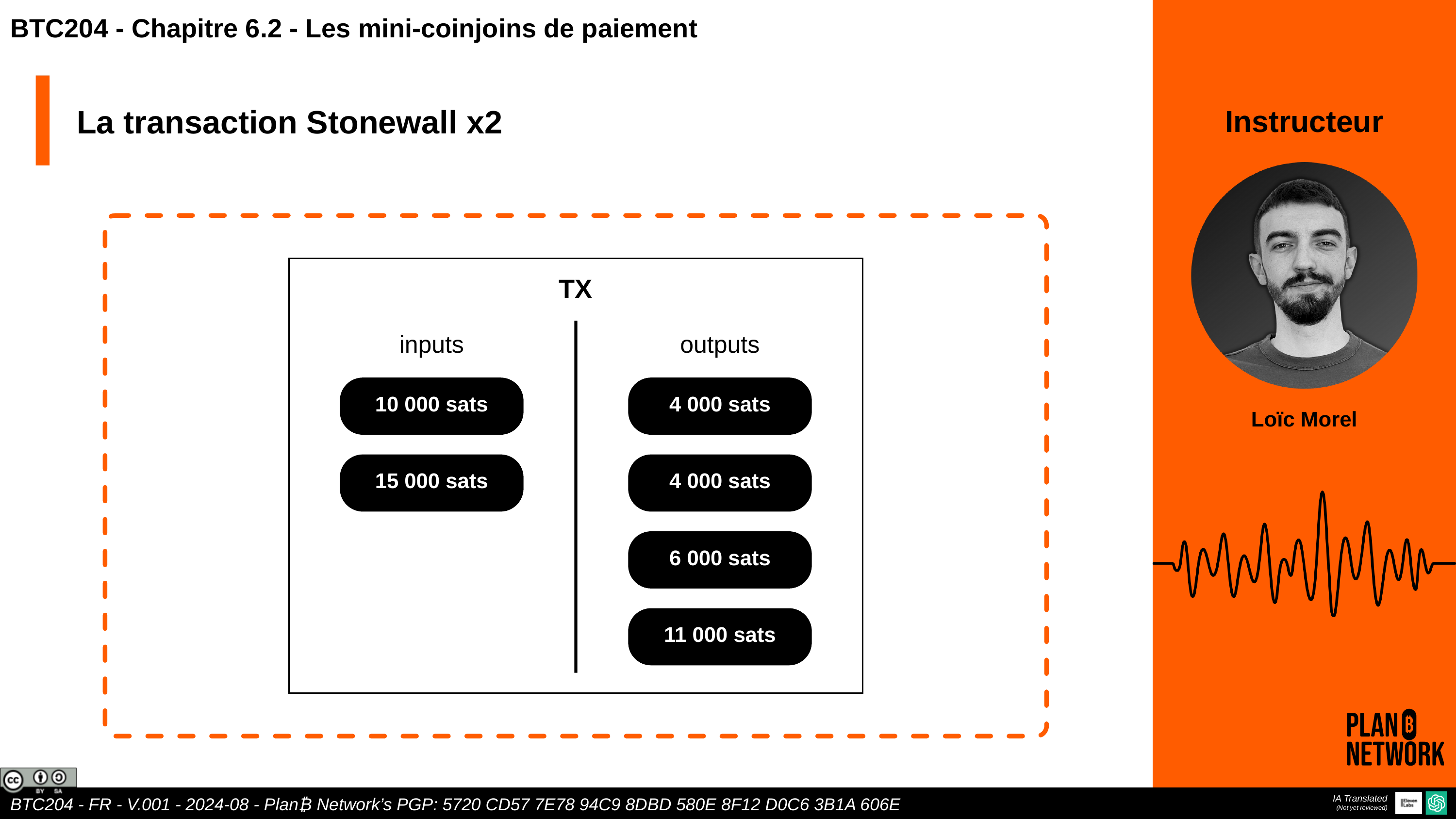

BTC204 - Chapitre 6.2 - Les mini-coinjoins de paiement

La transaction Stonewall x2
Instructeur

TX

inputs
outputs

10 000 sats

4 000 sats
Loïc Morel

15 000 sats

4 000 sats

6 000 sats

11 000 sats

IA Translated
(Not yet reviewed)
BTC204 - FR - V.001 - 2024-08 - Plan₿ Network’s PGP: 5720 CD57 7E78 94C9 8DBD 580E 8F12 D0C6 3B1A 606E